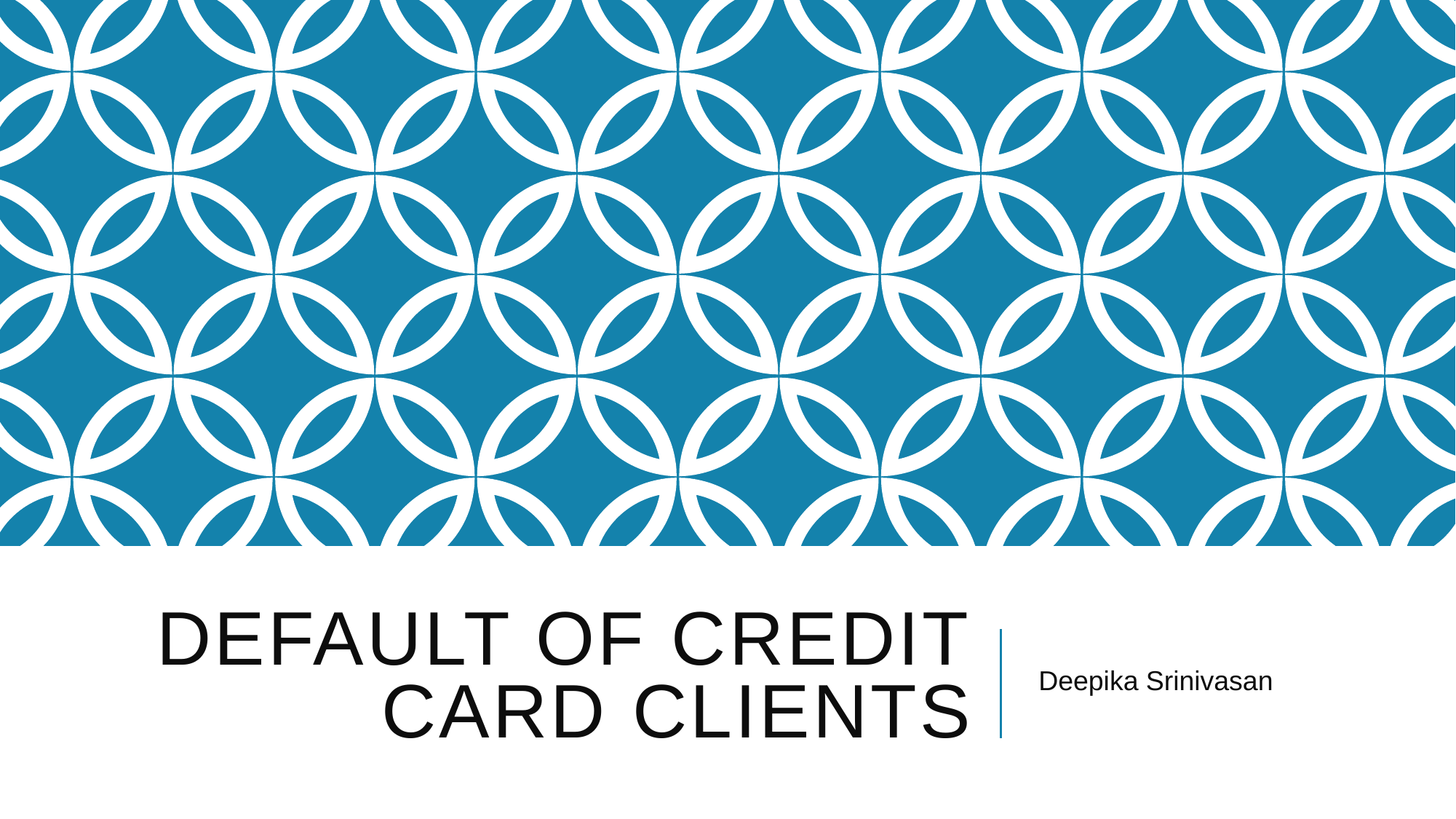

# Default of credit card clients
Deepika Srinivasan